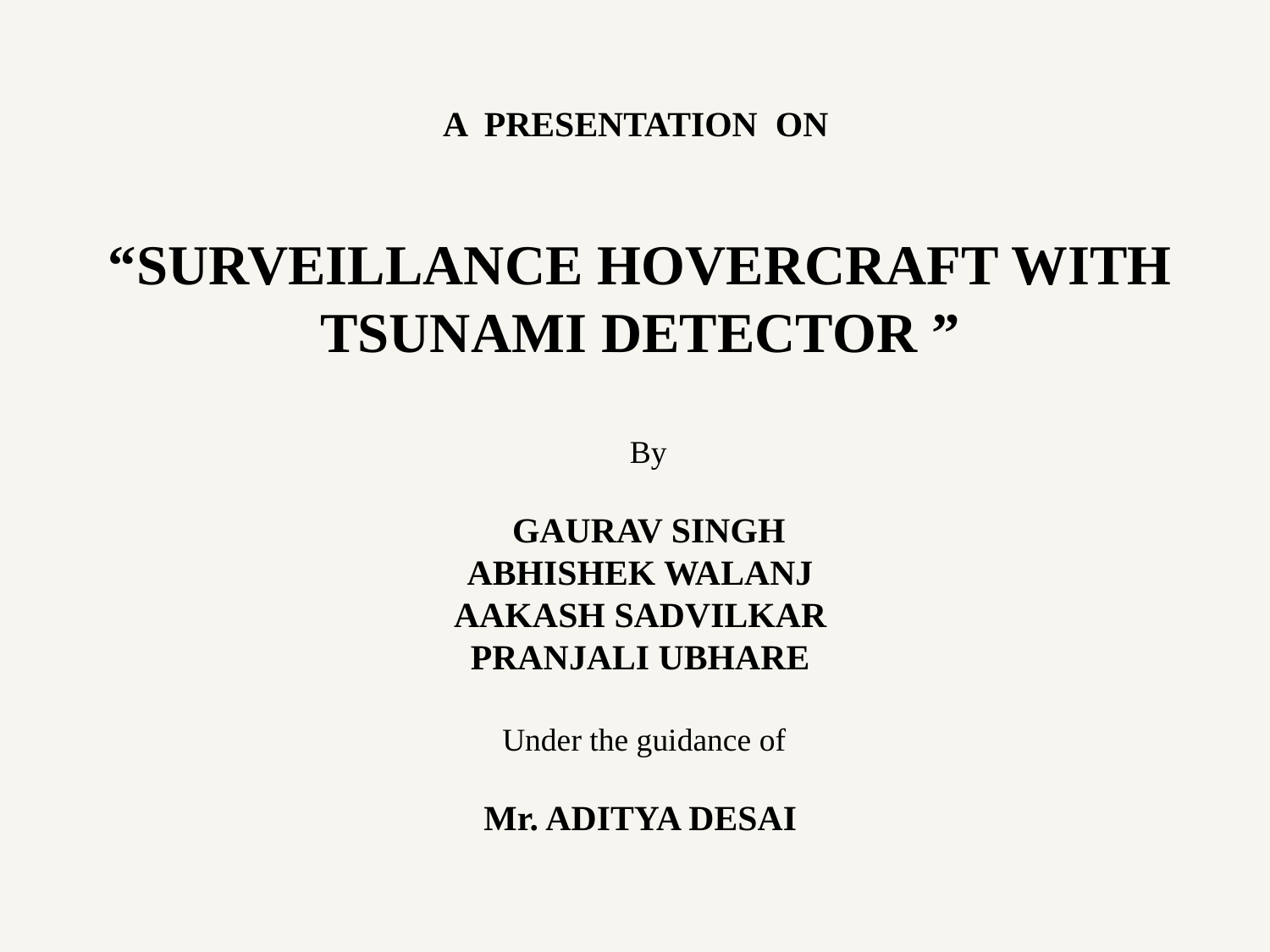

A  PRESENTATION  ON

“SURVEILLANCE HOVERCRAFT WITH TSUNAMI DETECTOR ”

  By

  GAURAV SINGH
ABHISHEK WALANJ
AAKASH SADVILKAR
PRANJALI UBHARE

  Under the guidance of

 Mr. ADITYA DESAI